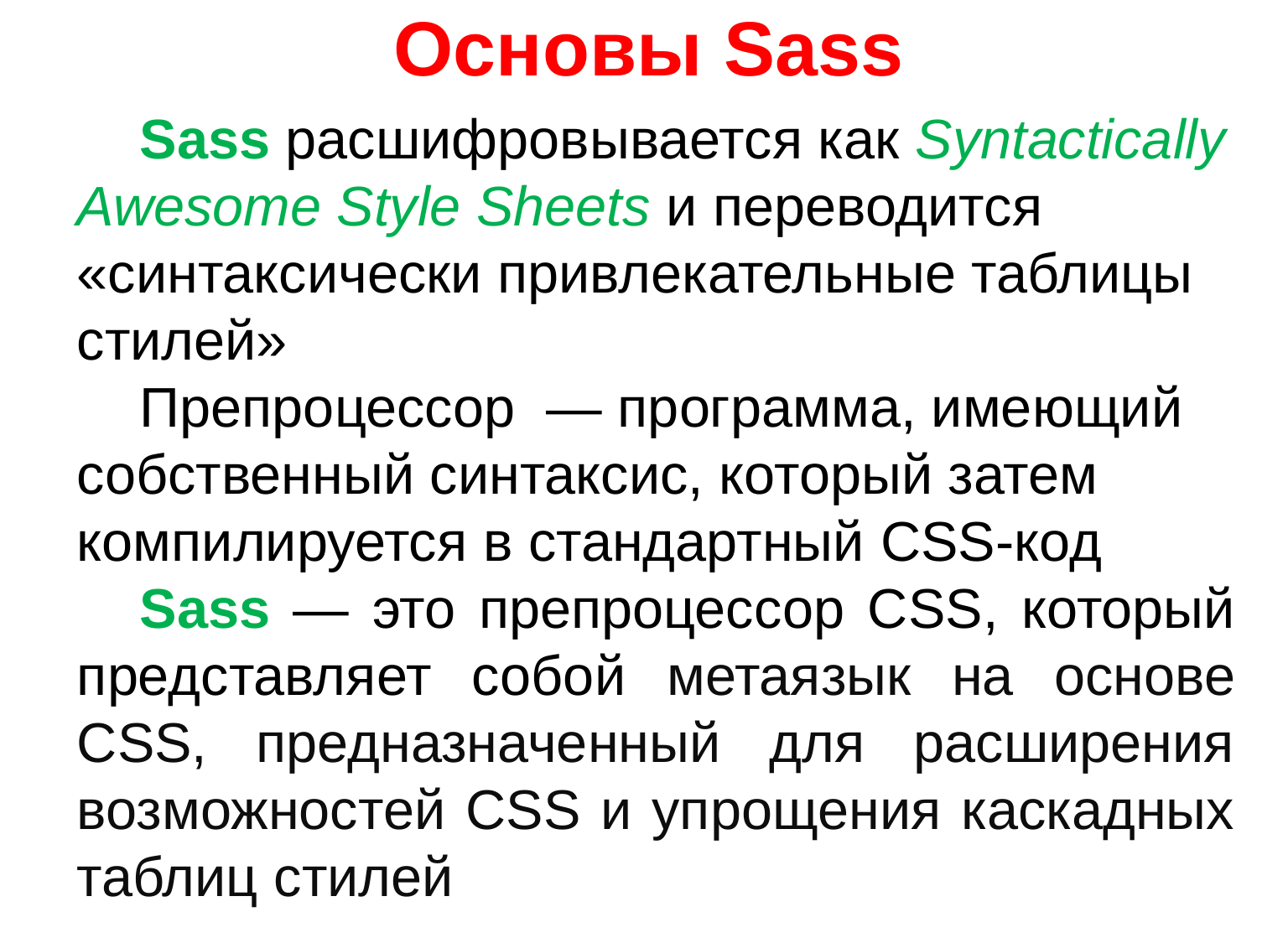

# Основы Sass
Sass расшифровывается как Syntactically Awesome Style Sheets и переводится «синтаксически привлекательные таблицы стилей»
Препроцессор  — программа, имеющий собственный синтаксис, который затем компилируется в стандартный CSS-код
Sass — это препроцессор СSS, который представляет собой метаязык на основе CSS, предназначенный для расширения возможностей CSS и упрощения каскадных таблиц стилей